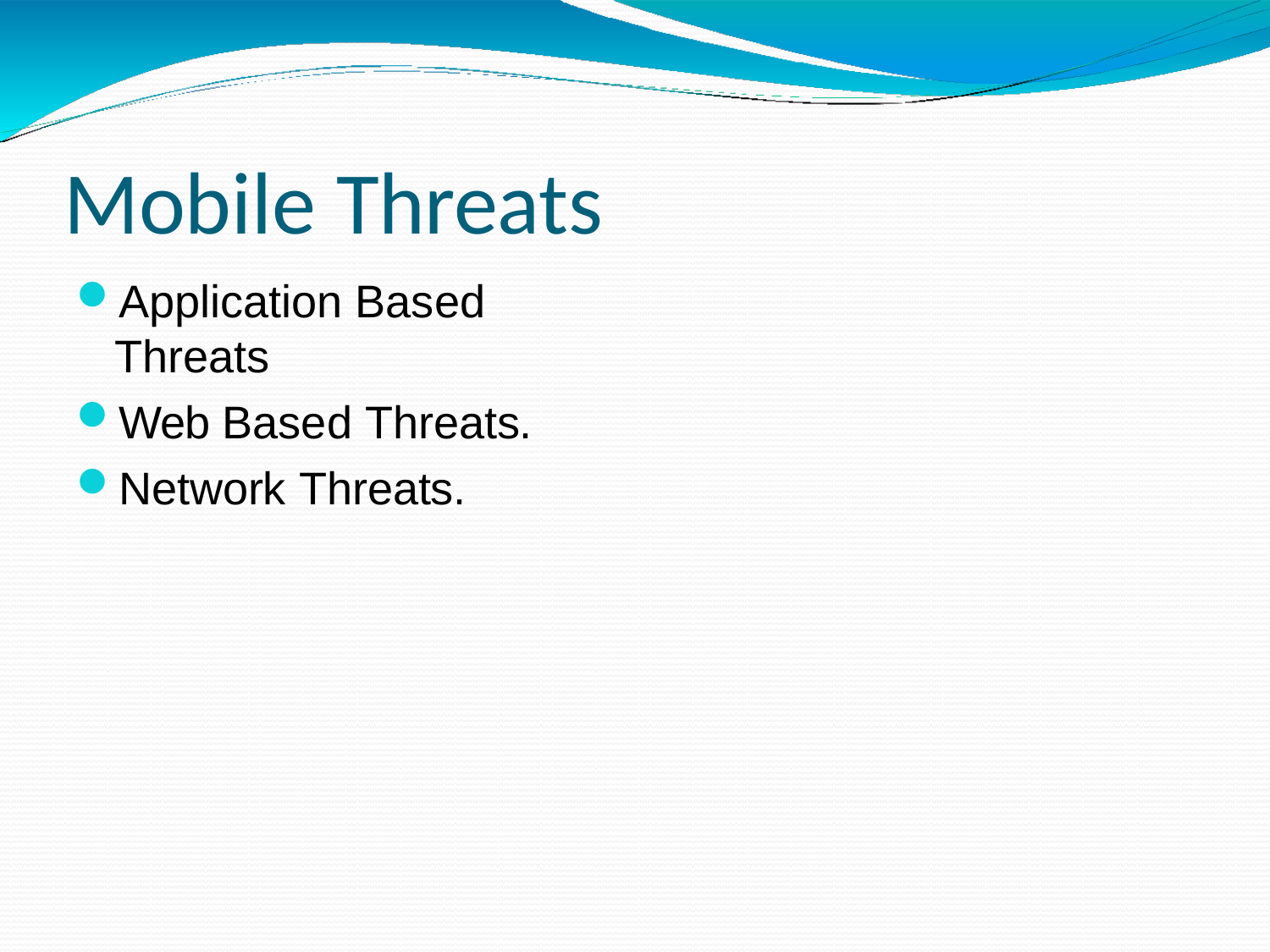

# Mobile Threats
Application Based Threats
Web Based Threats.
Network Threats.